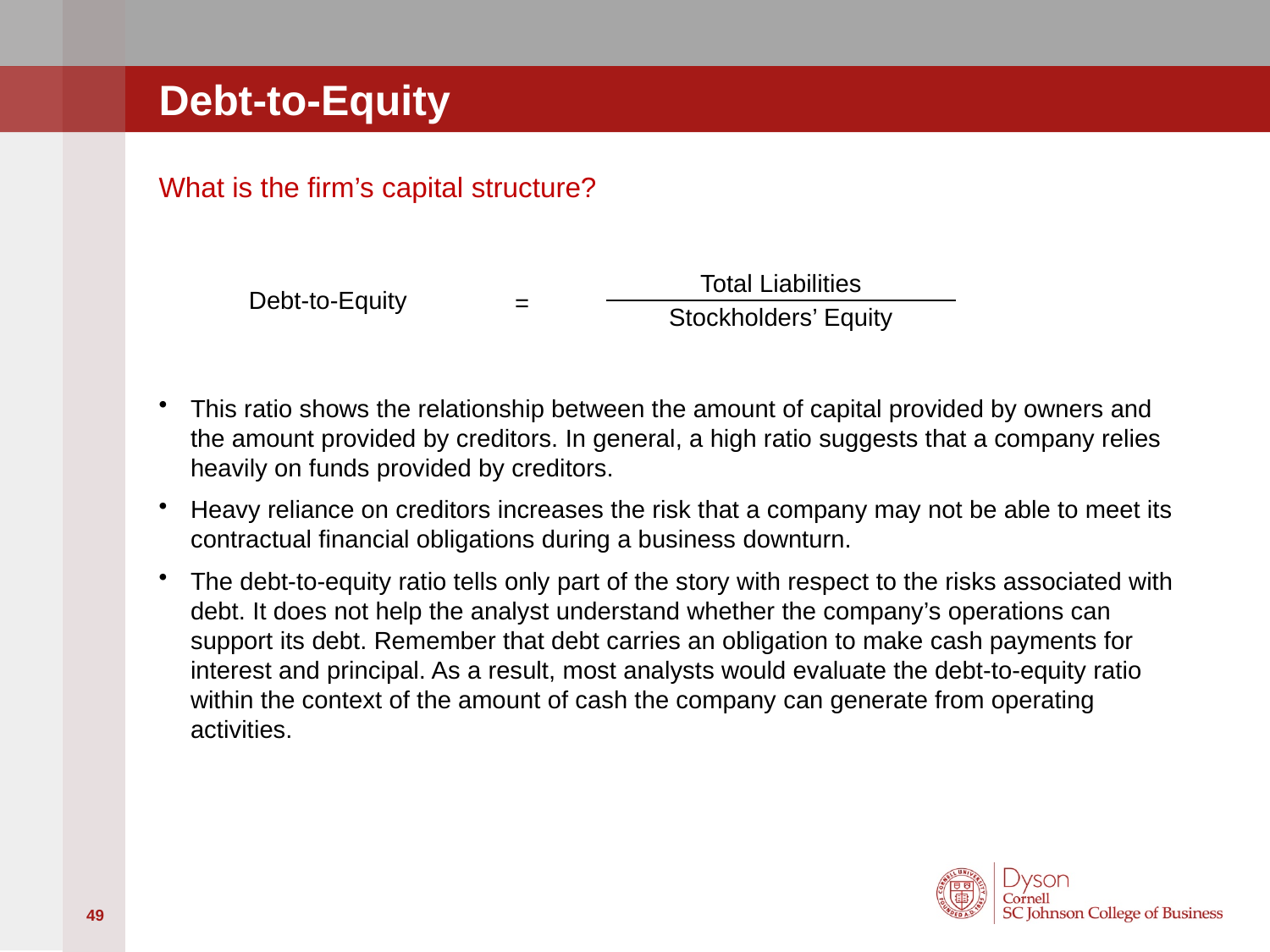

# Debt-to-Equity
What is the firm’s capital structure?

This ratio shows the relationship between the amount of capital provided by owners and the amount provided by creditors. In general, a high ratio suggests that a company relies heavily on funds provided by creditors.
Heavy reliance on creditors increases the risk that a company may not be able to meet its contractual financial obligations during a business downturn.
The debt-to-equity ratio tells only part of the story with respect to the risks associated with debt. It does not help the analyst understand whether the company’s operations can support its debt. Remember that debt carries an obligation to make cash payments for interest and principal. As a result, most analysts would evaluate the debt-to-equity ratio within the context of the amount of cash the company can generate from operating activities.

Total Liabilities
Stockholders’ Equity
=
Debt-to-Equity
49